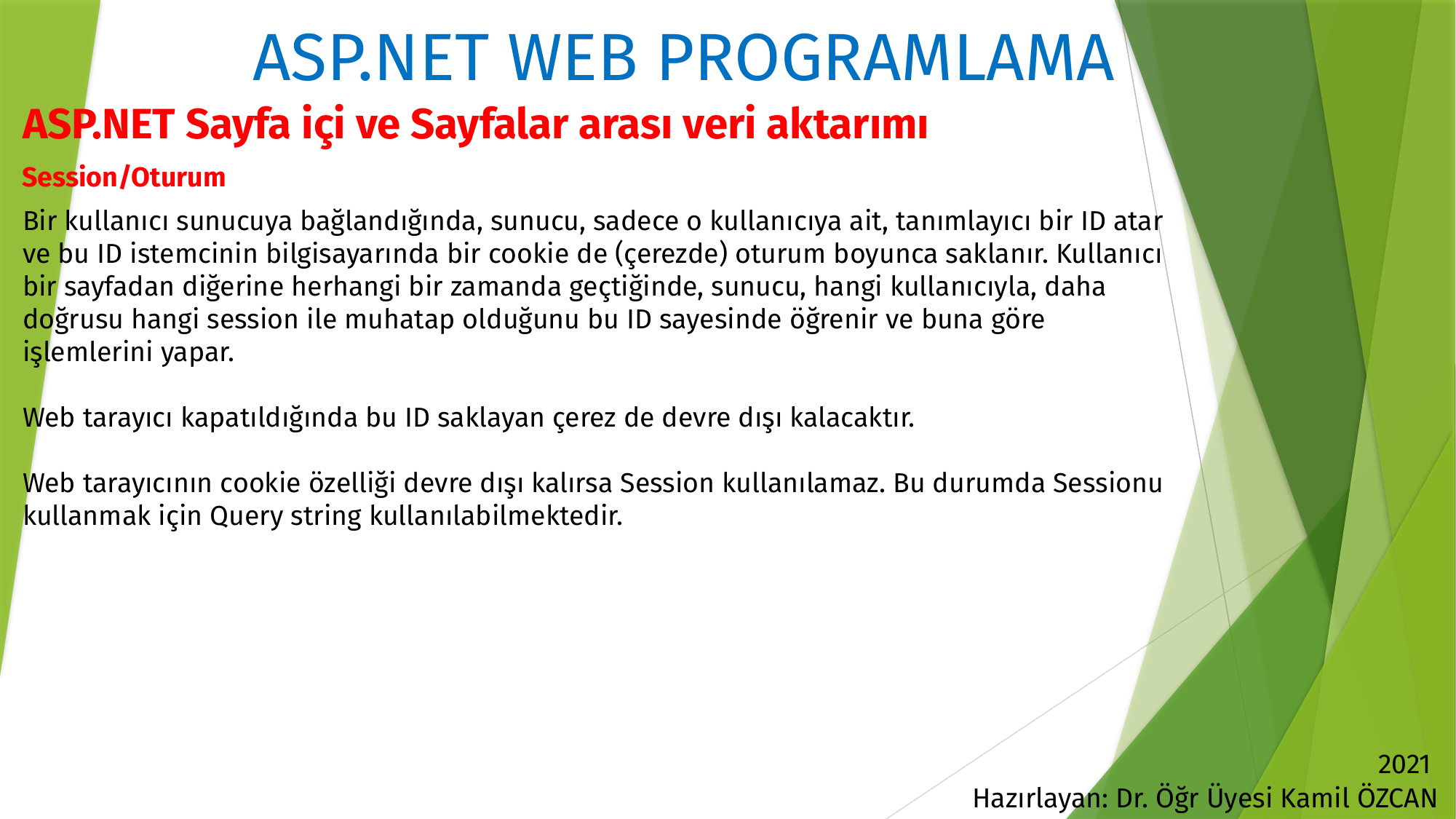

# ASP.NET WEB PROGRAMLAMA

ASP.NET Sayfa içi ve Sayfalar arası veri aktarımı
Session/Oturum
Bir kullanıcı sunucuya bağlandığında, sunucu, sadece o kullanıcıya ait, tanımlayıcı bir ID atar ve bu ID istemcinin bilgisayarında bir cookie de (çerezde) oturum boyunca saklanır. Kullanıcı bir sayfadan diğerine herhangi bir zamanda geçtiğinde, sunucu, hangi kullanıcıyla, daha doğrusu hangi session ile muhatap olduğunu bu ID sayesinde öğrenir ve buna göre işlemlerini yapar.

Web tarayıcı kapatıldığında bu ID saklayan çerez de devre dışı kalacaktır.

Web tarayıcının cookie özelliği devre dışı kalırsa Session kullanılamaz. Bu durumda Sessionu kullanmak için Query string kullanılabilmektedir.
2021
Hazırlayan: Dr. Öğr Üyesi Kamil ÖZCAN